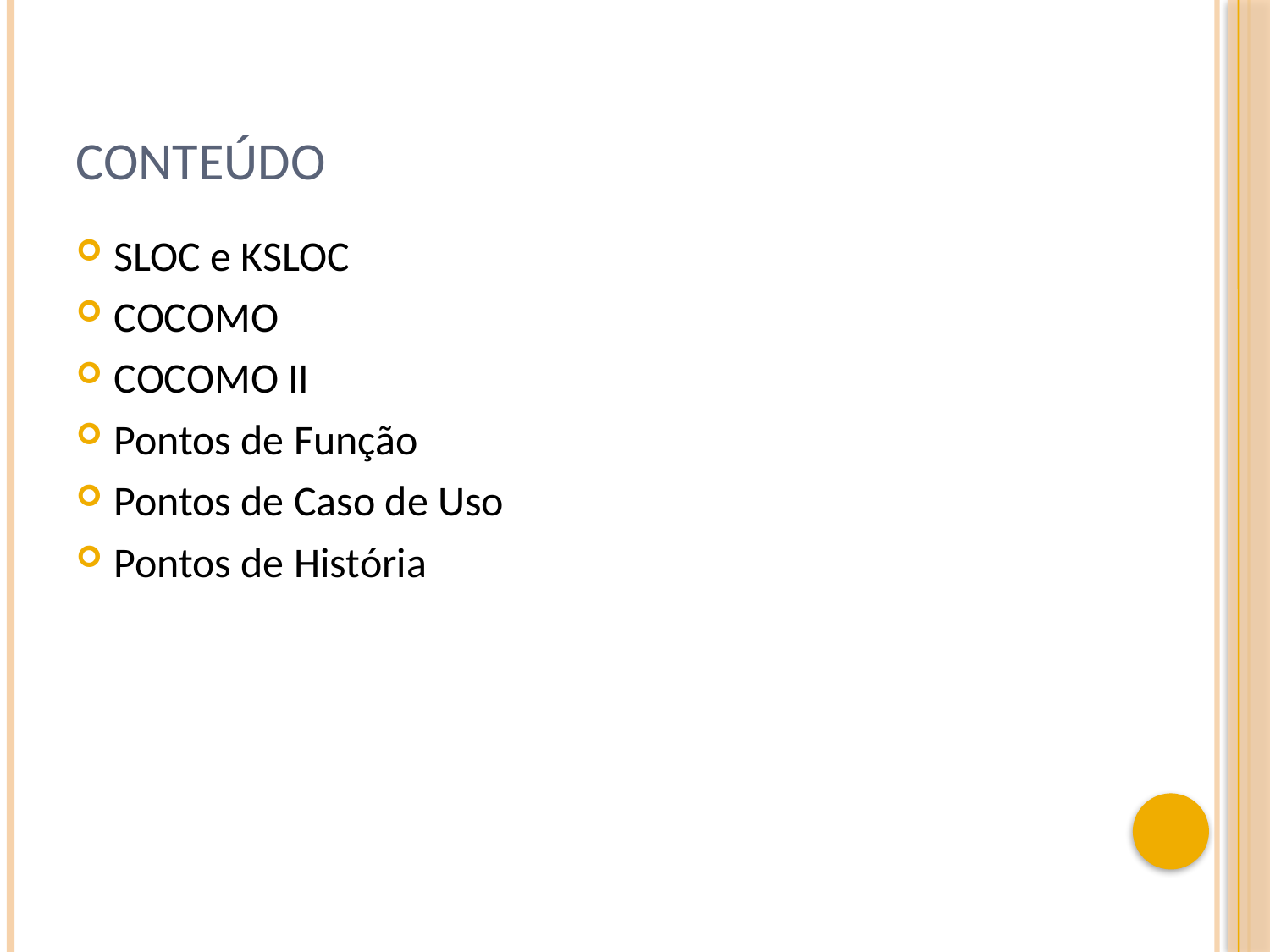

# Conteúdo
SLOC e KSLOC
COCOMO
COCOMO II
Pontos de Função
Pontos de Caso de Uso
Pontos de História